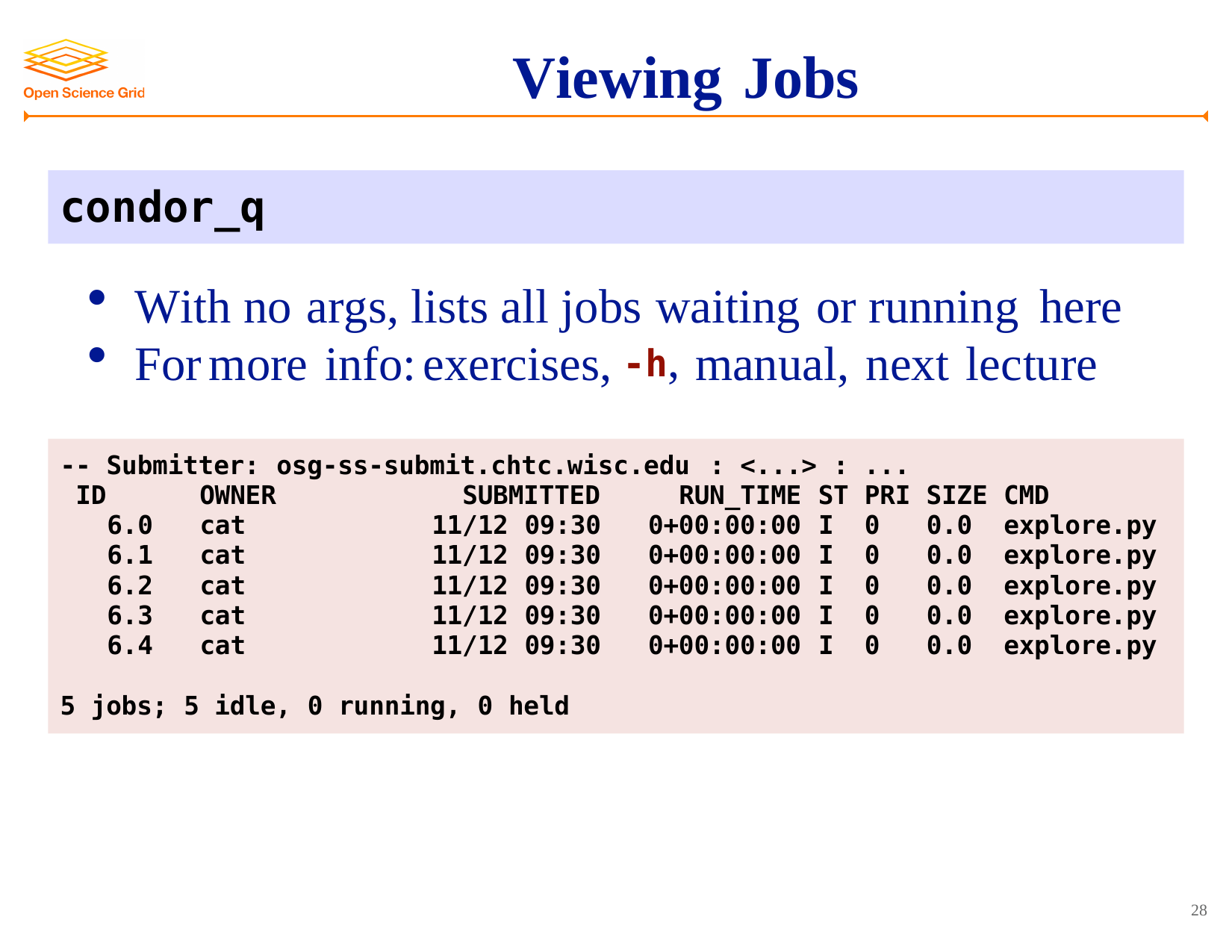

Viewing Jobs

condor_q
•
•
With no args, lists all jobs waiting or running here
For
more
info:
exercises,
-h,
manual,
next
lecture

-- Submitter: osg-ss-submit.chtc.wisc.edu : <...> : ...
ID      OWNER            SUBMITTED     RUN_TIME ST PRI SIZE CMD
6.0   cat            11/12 09:30   0+00:00:00 I  0   0.0  explore.py
6.1   cat            11/12 09:30   0+00:00:00 I  0   0.0  explore.py
6.2   cat            11/12 09:30   0+00:00:00 I  0   0.0  explore.py
6.3   cat            11/12 09:30   0+00:00:00 I  0   0.0  explore.py
6.4   cat            11/12 09:30   0+00:00:00 I  0   0.0  explore.py
5 jobs; 5 idle, 0 running, 0 held
28